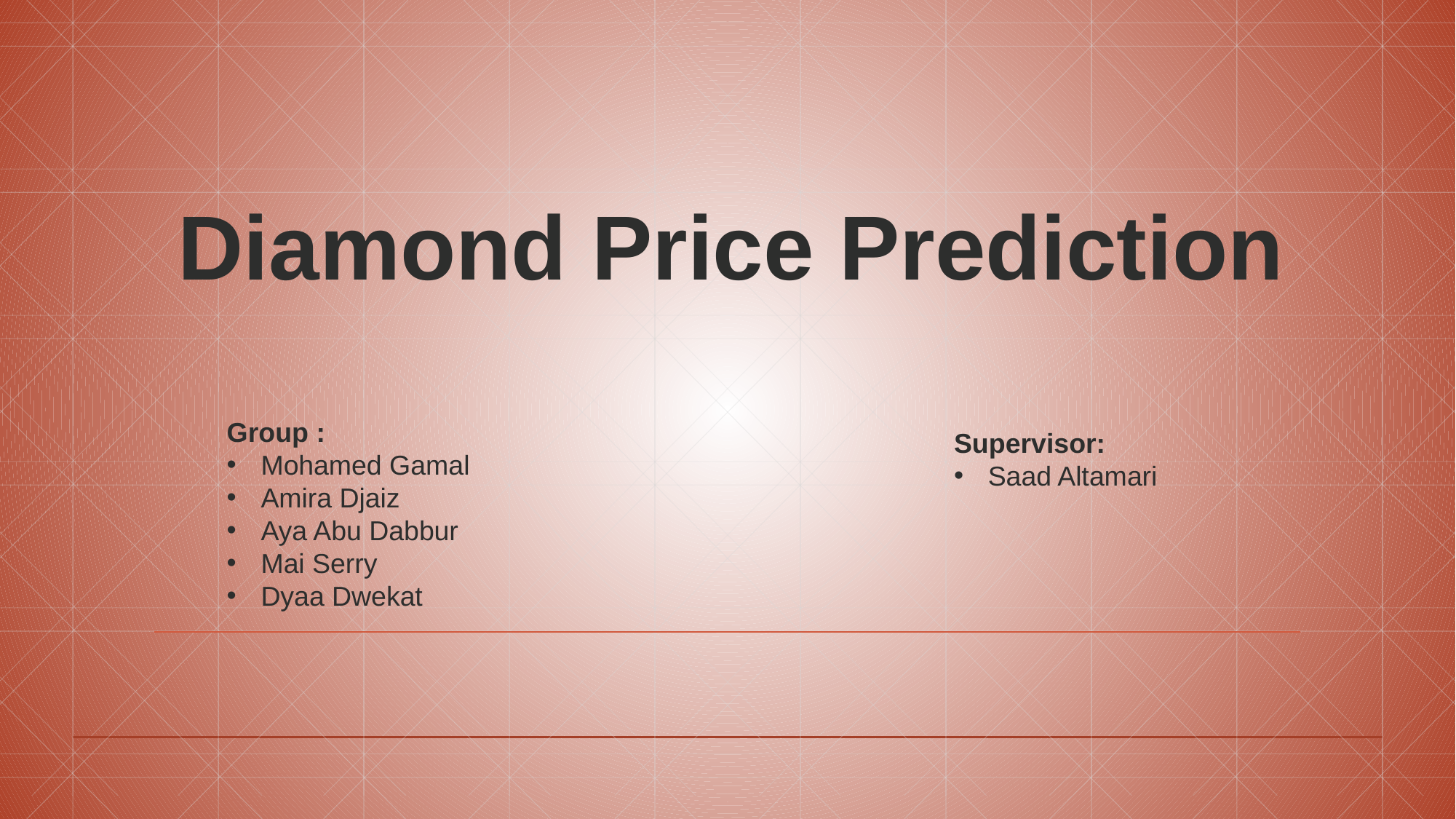

# Diamond Price Prediction
Group :
Mohamed Gamal
Amira Djaiz
Aya Abu Dabbur
Mai Serry
Dyaa Dwekat
Supervisor:
Saad Altamari